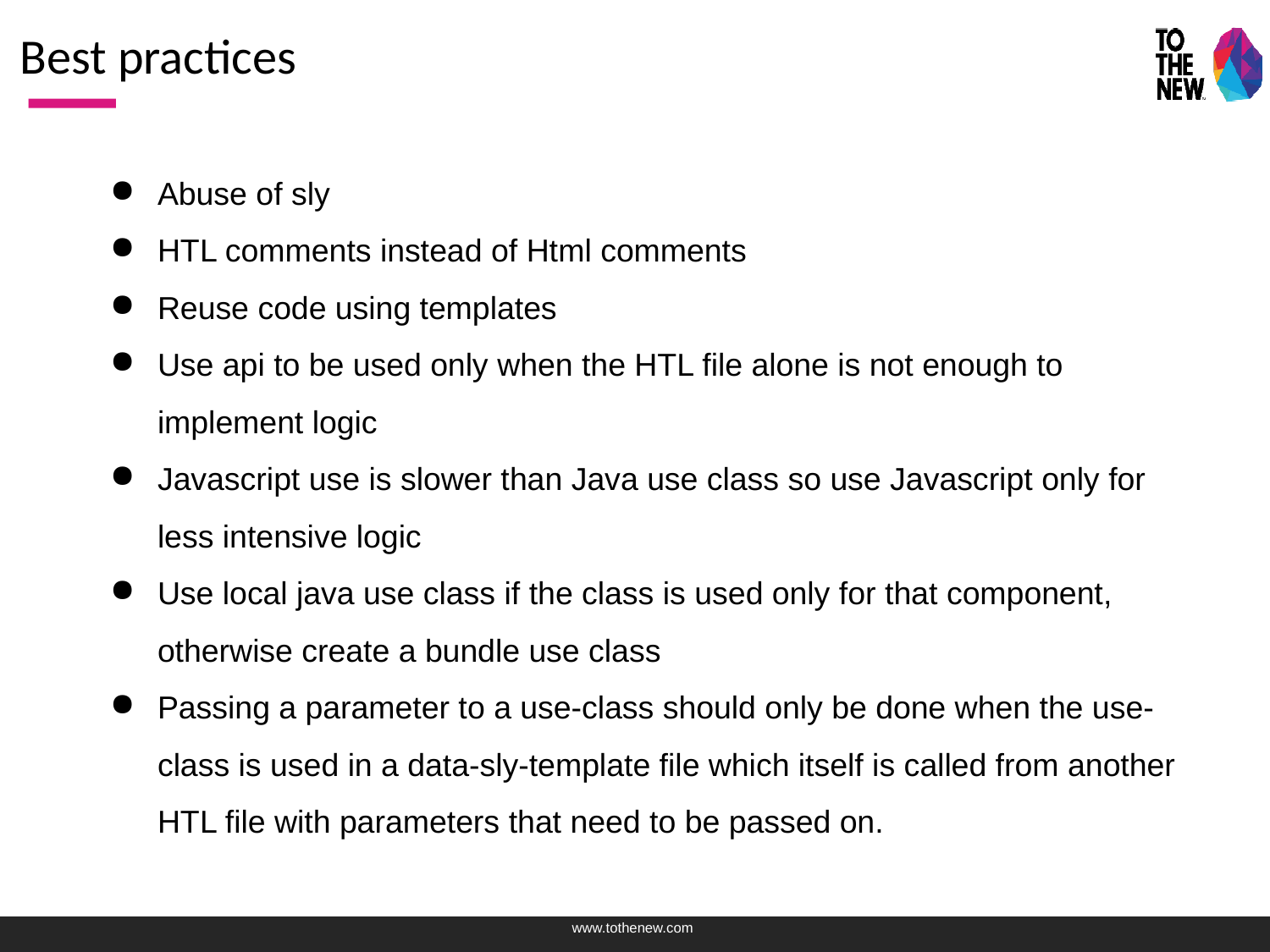

Best practices

Abuse of sly
HTL comments instead of Html comments
Reuse code using templates
Use api to be used only when the HTL file alone is not enough to implement logic
Javascript use is slower than Java use class so use Javascript only for less intensive logic
Use local java use class if the class is used only for that component, otherwise create a bundle use class
Passing a parameter to a use-class should only be done when the use-class is used in a data-sly-template file which itself is called from another HTL file with parameters that need to be passed on.